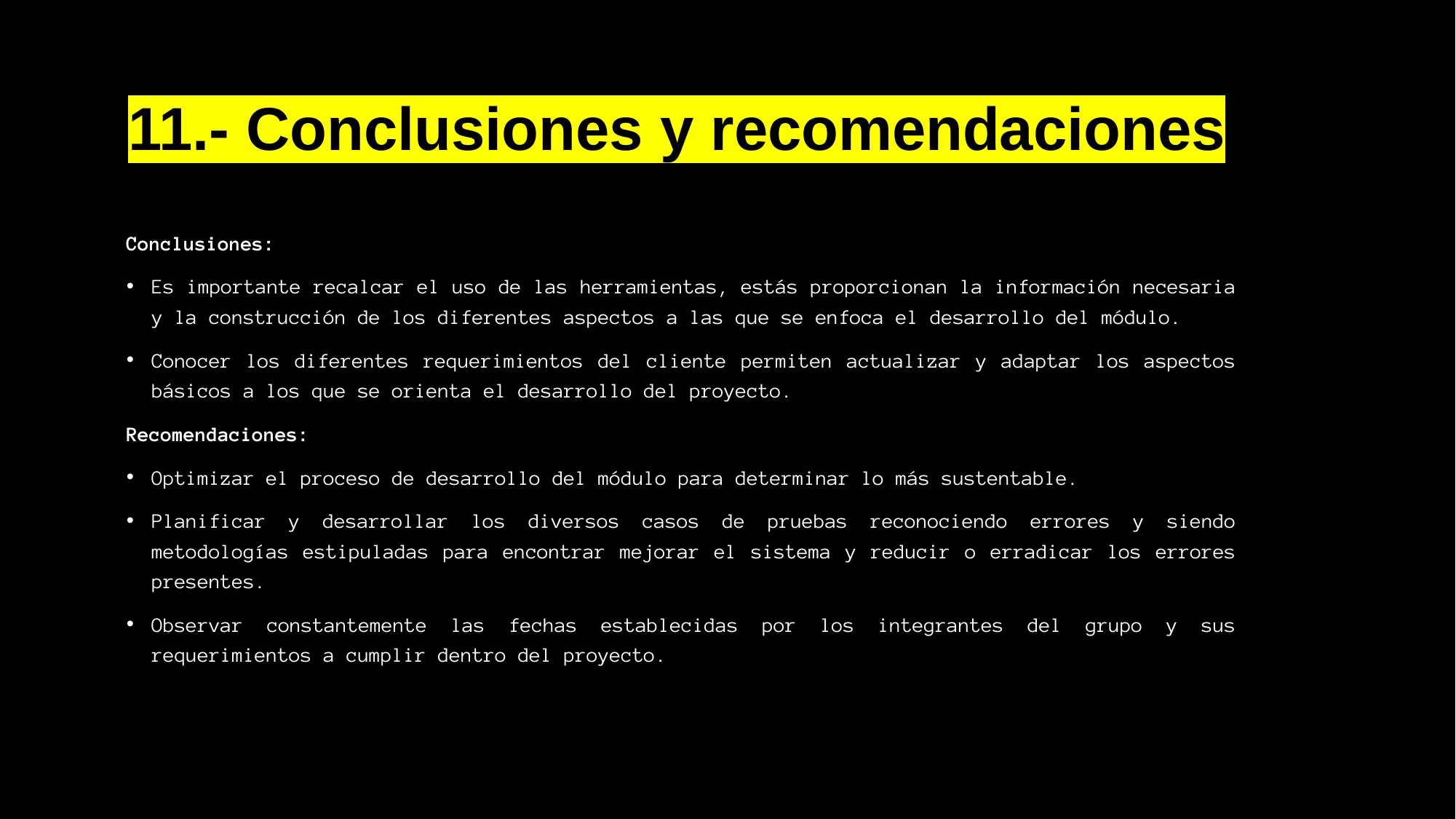

# 11.- Conclusiones y recomendaciones

Conclusiones:
Es importante recalcar el uso de las herramientas, estás proporcionan la información necesaria y la construcción de los diferentes aspectos a las que se enfoca el desarrollo del módulo.
Conocer los diferentes requerimientos del cliente permiten actualizar y adaptar los aspectos básicos a los que se orienta el desarrollo del proyecto.
Recomendaciones:
Optimizar el proceso de desarrollo del módulo para determinar lo más sustentable.
Planificar y desarrollar los diversos casos de pruebas reconociendo errores y siendo metodologías estipuladas para encontrar mejorar el sistema y reducir o erradicar los errores presentes.
Observar constantemente las fechas establecidas por los integrantes del grupo y sus requerimientos a cumplir dentro del proyecto.